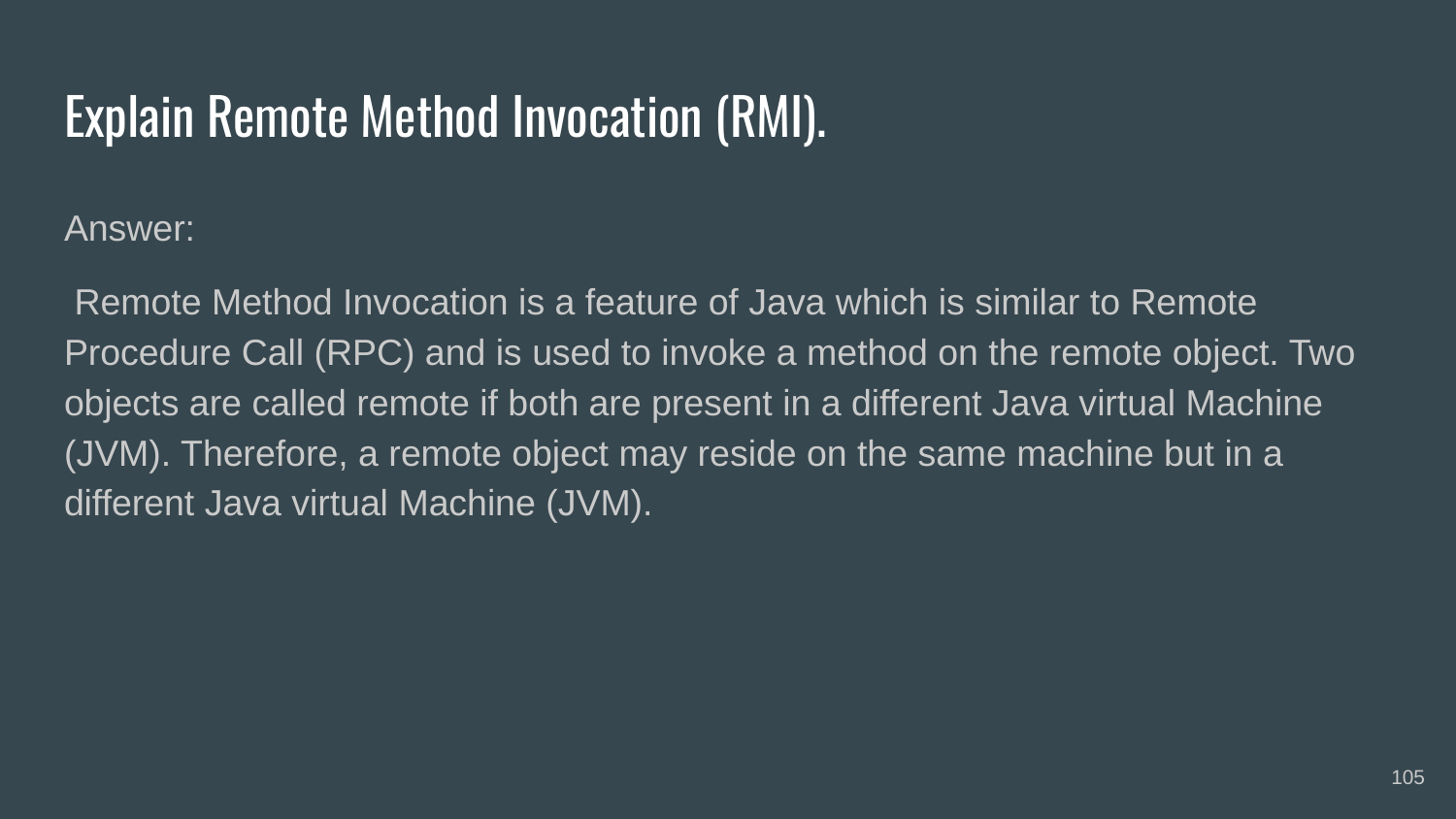

# Explain Remote Method Invocation (RMI).
Answer:
 Remote Method Invocation is a feature of Java which is similar to Remote Procedure Call (RPC) and is used to invoke a method on the remote object. Two objects are called remote if both are present in a different Java virtual Machine (JVM). Therefore, a remote object may reside on the same machine but in a different Java virtual Machine (JVM).
105